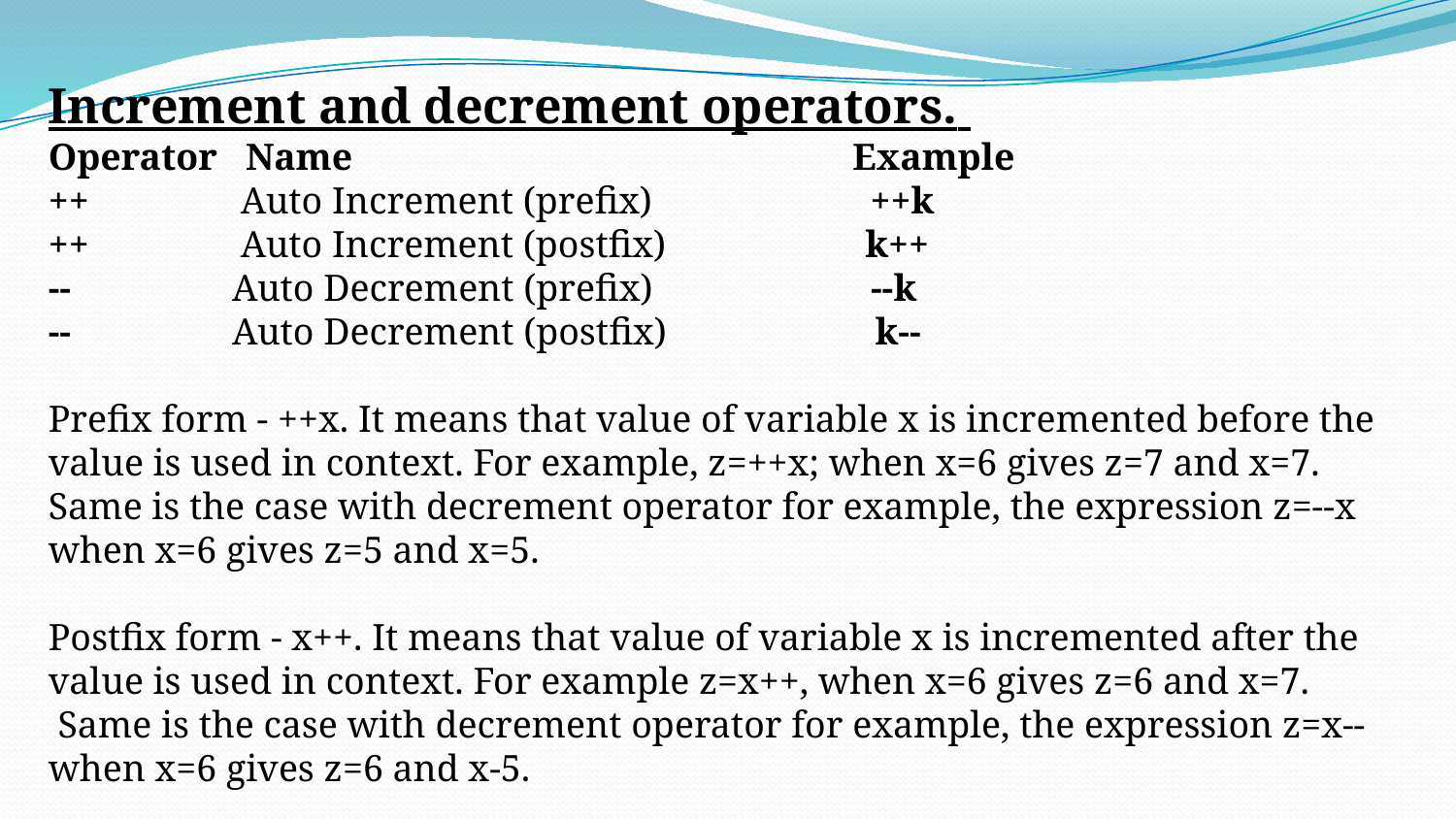

Increment and decrement operators.
Operator   Name                                                     Example
++                Auto Increment (prefix)                       ++k
++                Auto Increment (postfix)                     k++
--                 Auto Decrement (prefix)                       --k
--                 Auto Decrement (postfix)                      k--

Prefix form - ++x. It means that value of variable x is incremented before the value is used in context. For example, z=++x; when x=6 gives z=7 and x=7. Same is the case with decrement operator for example, the expression z=--x when x=6 gives z=5 and x=5.

Postfix form - x++. It means that value of variable x is incremented after the value is used in context. For example z=x++, when x=6 gives z=6 and x=7.  Same is the case with decrement operator for example, the expression z=x--    when x=6 gives z=6 and x-5.